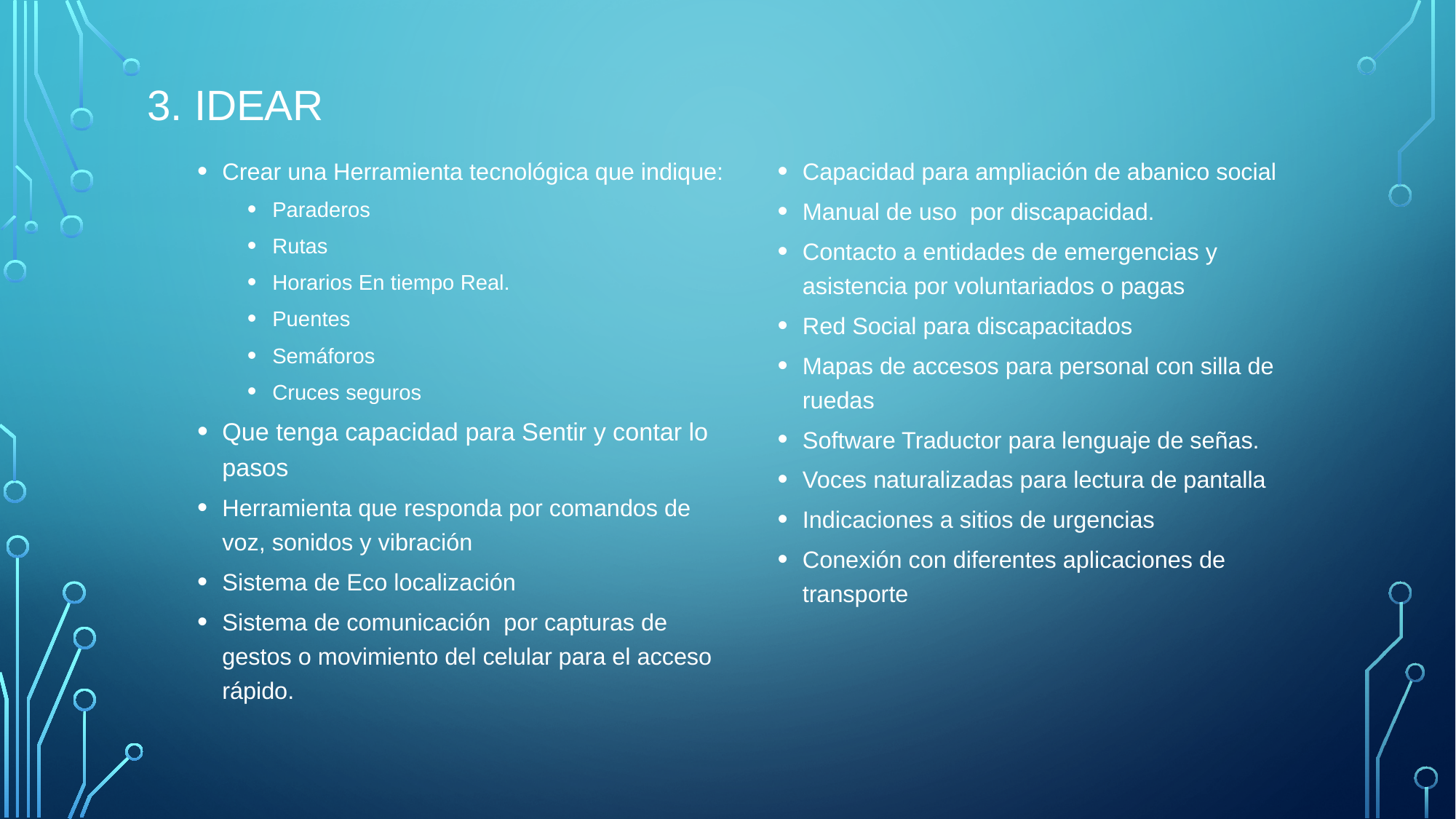

# 3. idear
Crear una Herramienta tecnológica que indique:
Paraderos
Rutas
Horarios En tiempo Real.
Puentes
Semáforos
Cruces seguros
Que tenga capacidad para Sentir y contar lo pasos
Herramienta que responda por comandos de voz, sonidos y vibración
Sistema de Eco localización
Sistema de comunicación  por capturas de gestos o movimiento del celular para el acceso rápido.
Capacidad para ampliación de abanico social
Manual de uso  por discapacidad.
Contacto a entidades de emergencias y asistencia por voluntariados o pagas
Red Social para discapacitados
Mapas de accesos para personal con silla de ruedas
Software Traductor para lenguaje de señas.
Voces naturalizadas para lectura de pantalla
Indicaciones a sitios de urgencias
Conexión con diferentes aplicaciones de transporte